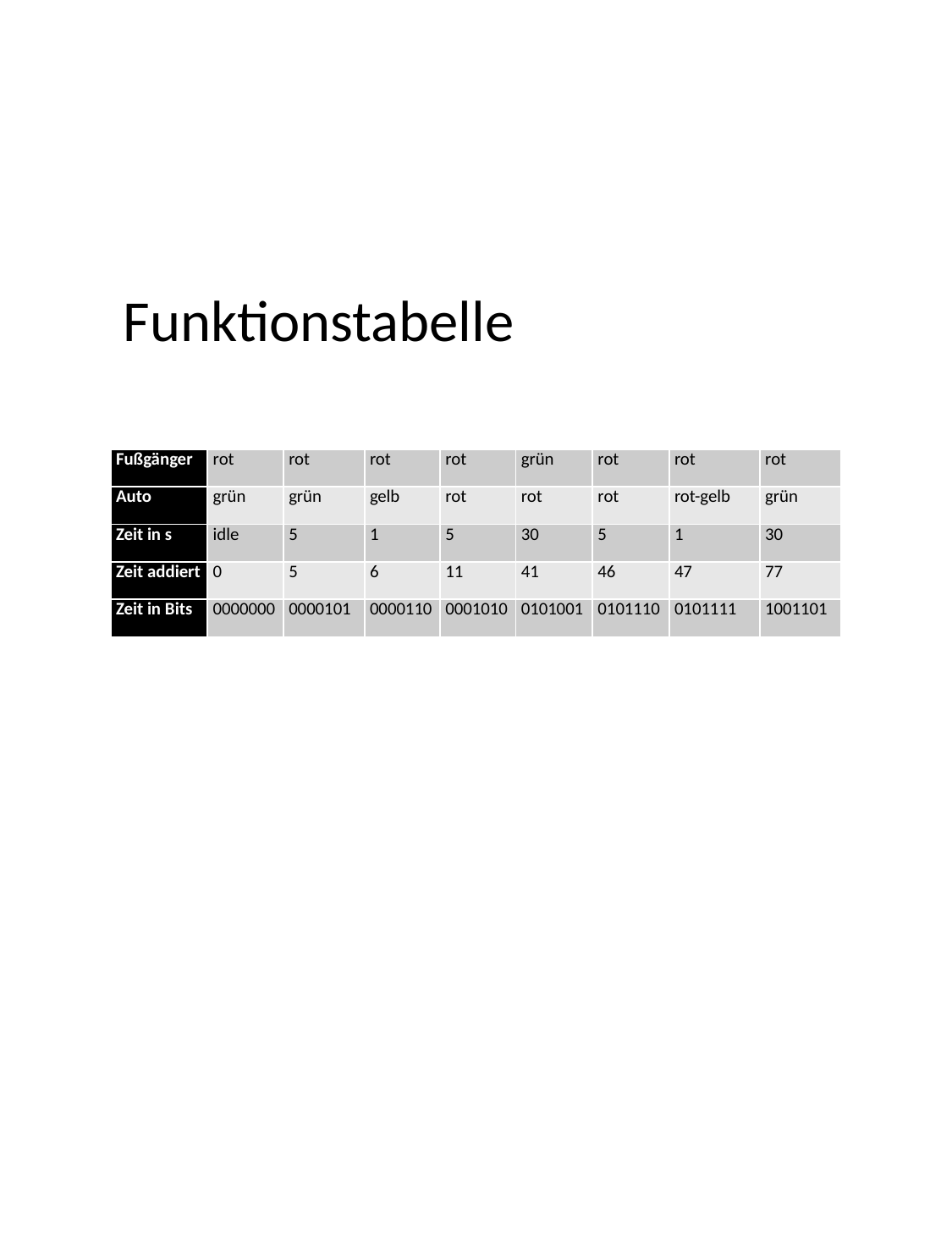

# Funktionstabelle
| Fußgänger | rot | rot | rot | rot | grün | rot | rot | rot |
| --- | --- | --- | --- | --- | --- | --- | --- | --- |
| Auto | grün | grün | gelb | rot | rot | rot | rot-gelb | grün |
| Zeit in s | idle | 5 | 1 | 5 | 30 | 5 | 1 | 30 |
| Zeit addiert | 0 | 5 | 6 | 11 | 41 | 46 | 47 | 77 |
| Zeit in Bits | 0000000 | 0000101 | 0000110 | 0001010 | 0101001 | 0101110 | 0101111 | 1001101 |